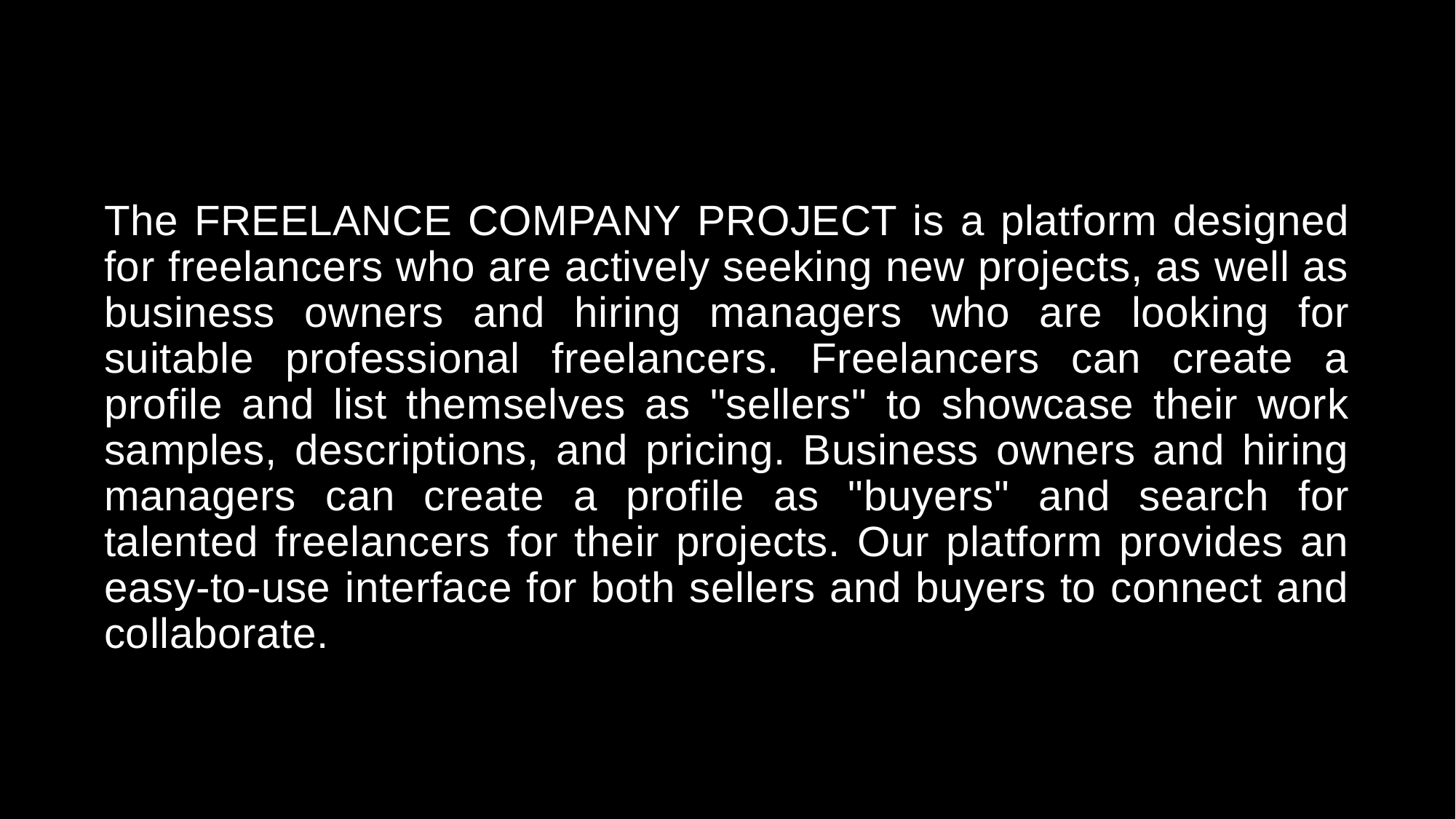

The FREELANCE COMPANY PROJECT is a platform designed for freelancers who are actively seeking new projects, as well as business owners and hiring managers who are looking for suitable professional freelancers. Freelancers can create a profile and list themselves as "sellers" to showcase their work samples, descriptions, and pricing. Business owners and hiring managers can create a profile as "buyers" and search for talented freelancers for their projects. Our platform provides an easy-to-use interface for both sellers and buyers to connect and collaborate.